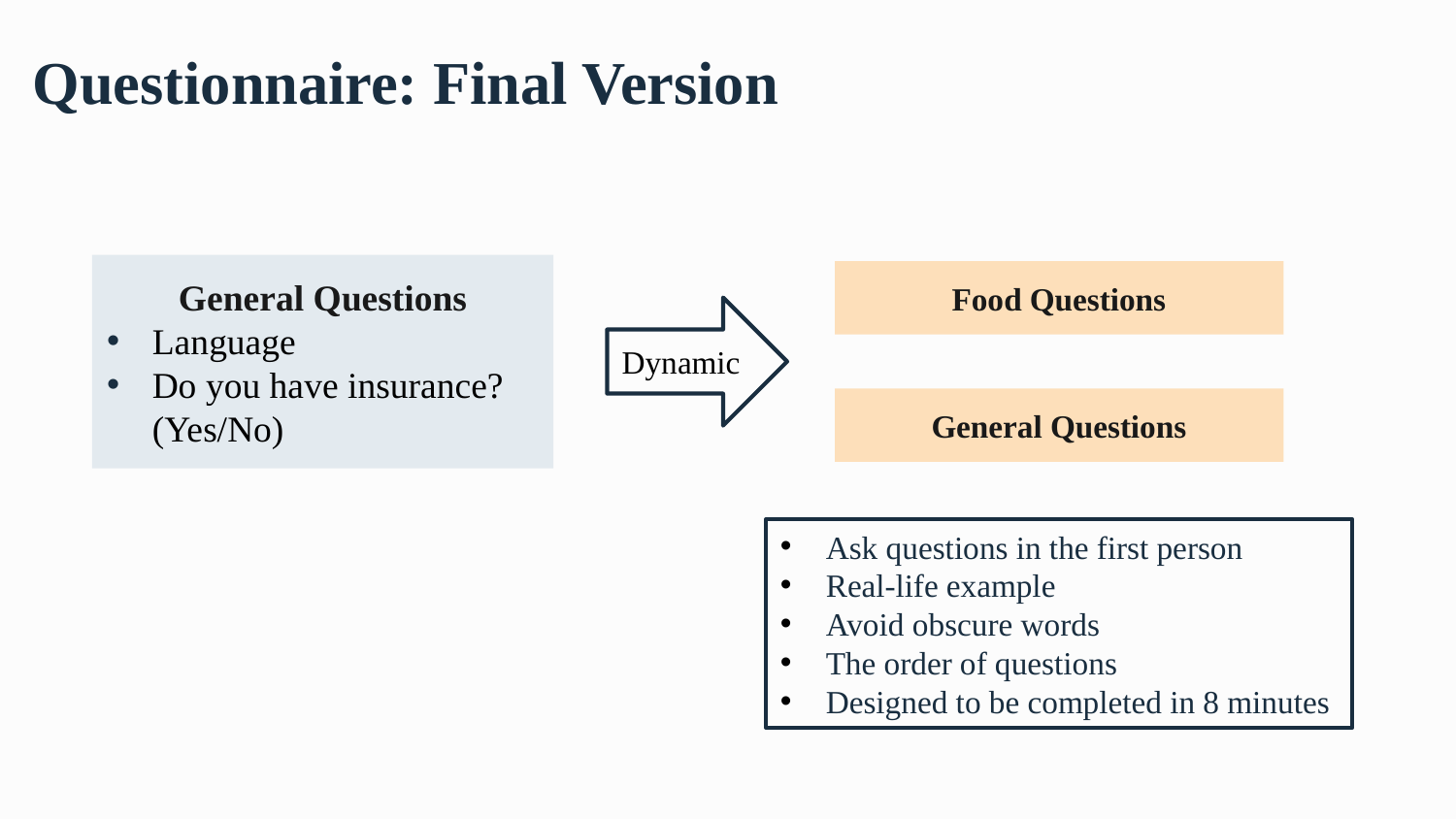

# Questionnaire: Final Version
General Questions
Language
Do you have insurance? (Yes/No)
Food Questions
Dynamic
General Questions
Ask questions in the first person
Real-life example
Avoid obscure words
The order of questions
Designed to be completed in 8 minutes